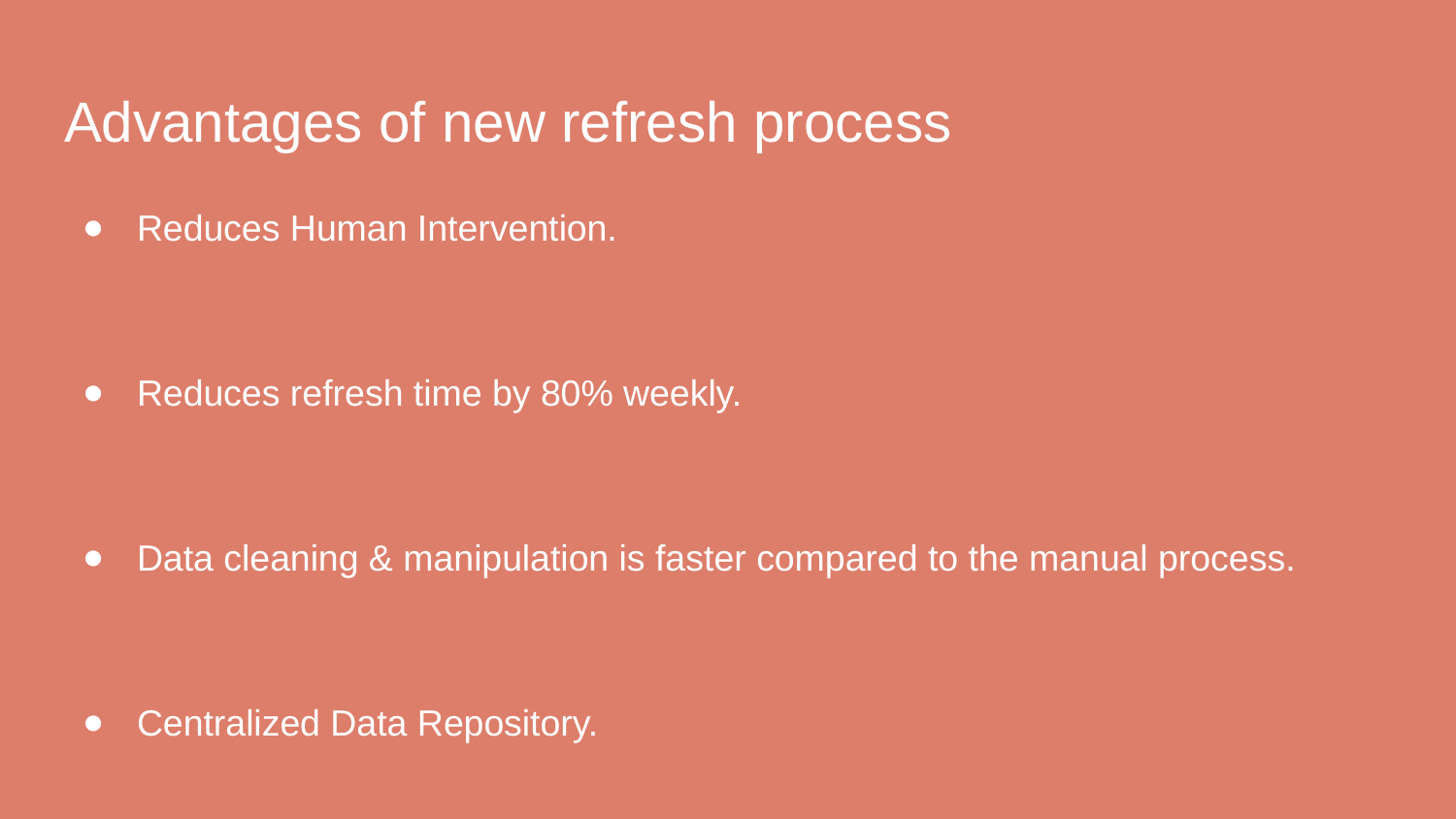

# Advantages of new refresh process
Reduces Human Intervention.

Reduces refresh time by 80% weekly.

Data cleaning & manipulation is faster compared to the manual process.

Centralized Data Repository.